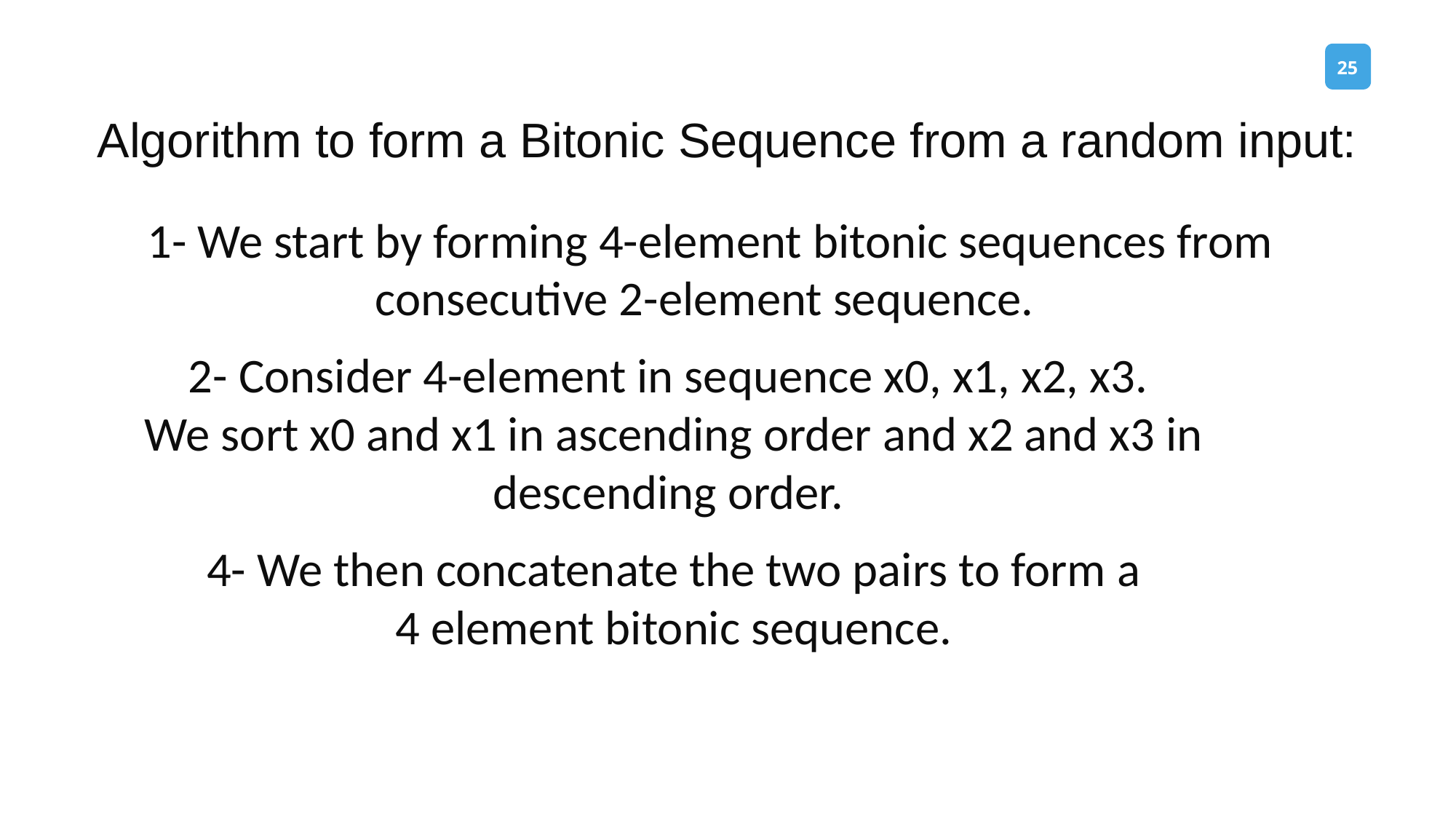

Algorithm to form a Bitonic Sequence from a random input:
1- We start by forming 4-element bitonic sequences from consecutive 2-element sequence.
2- Consider 4-element in sequence x0, x1, x2, x3.
We sort x0 and x1 in ascending order and x2 and x3 in descending order.
4- We then concatenate the two pairs to form a 4 element bitonic sequence.